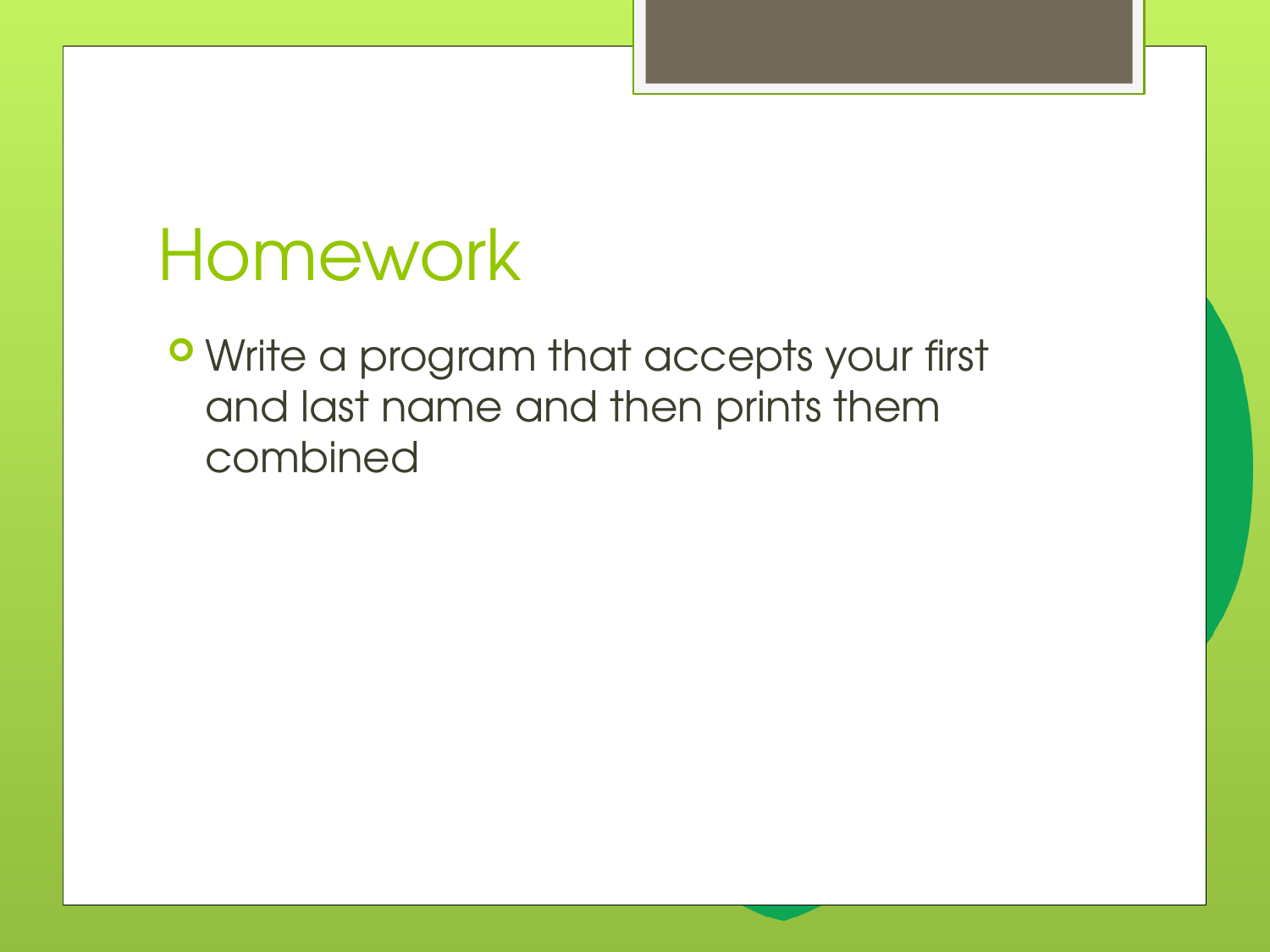

# Homework
Write a program that accepts your first and last name and then prints them combined